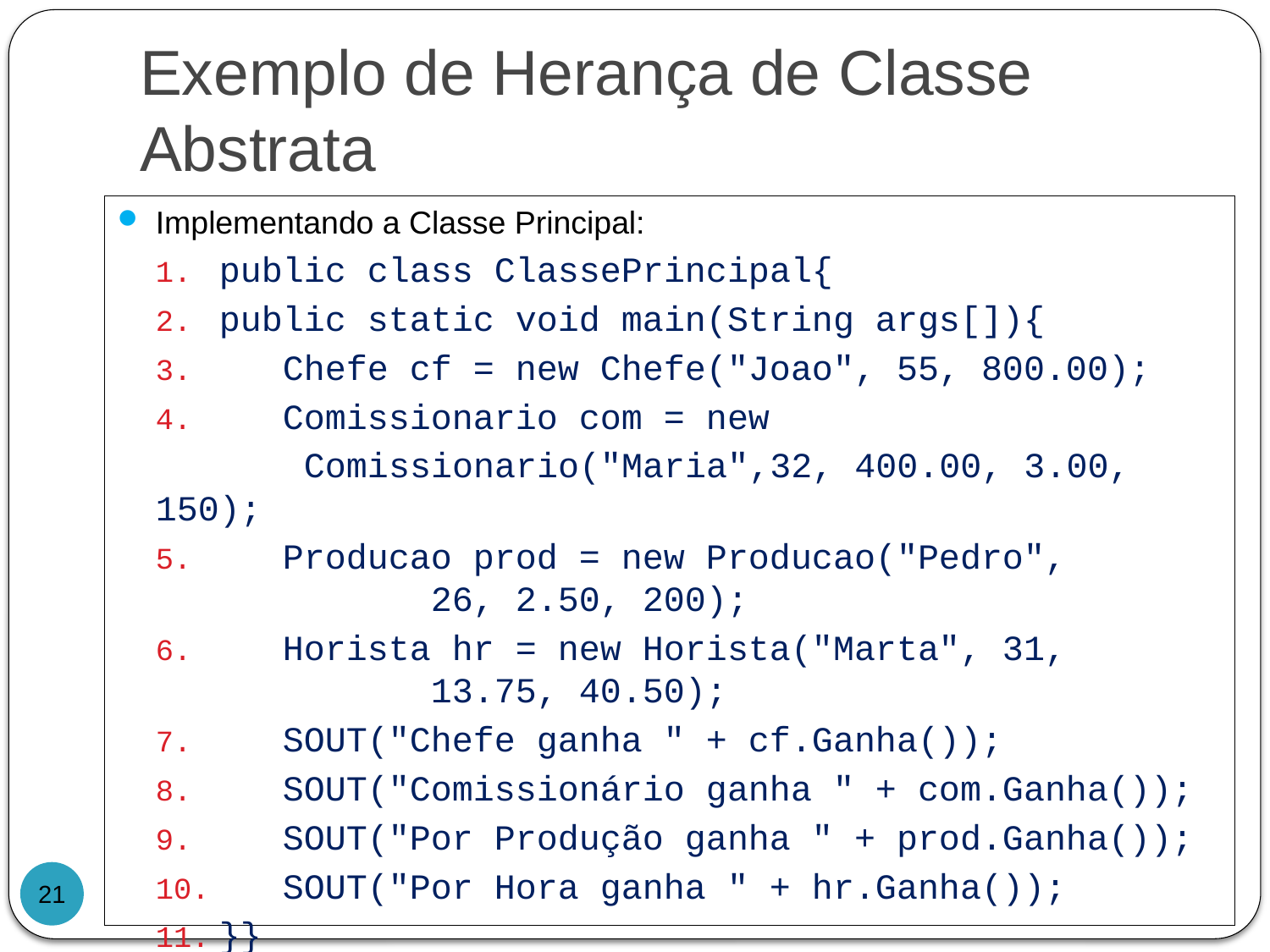

# Exemplo de Herança de Classe Abstrata
Implementando a Classe Principal:
public class ClassePrincipal{
public static void main(String args[]){
   Chefe cf = new Chefe("Joao", 55, 800.00);
   Comissionario com = new
	 Comissionario("Maria",32, 400.00, 3.00, 150);
   Producao prod = new Producao("Pedro", 		    26, 2.50, 200);
   Horista hr = new Horista("Marta", 31, 	     	    13.75, 40.50);
   SOUT("Chefe ganha " + cf.Ganha());
   SOUT("Comissionário ganha " + com.Ganha());
   SOUT("Por Produção ganha " + prod.Ganha());
   SOUT("Por Hora ganha " + hr.Ganha());
}}
21